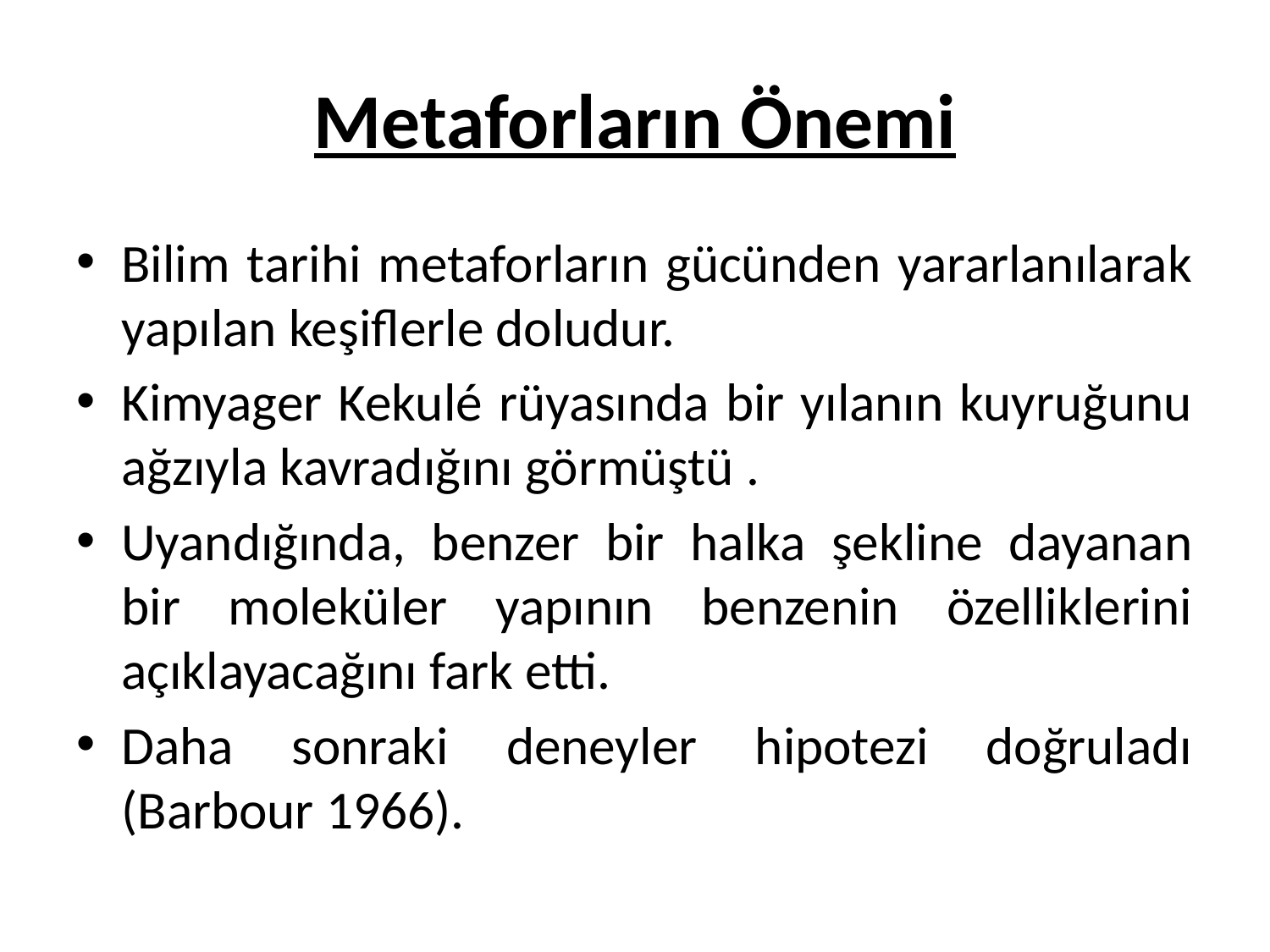

# Metaforların Önemi
Bilim tarihi metaforların gücünden yararlanılarak yapılan keşiflerle doludur.
Kimyager Kekulé rüyasında bir yılanın kuyruğunu ağzıyla kavradığını görmüştü .
Uyandığında, benzer bir halka şekline dayanan bir moleküler yapının benzenin özelliklerini açıklayacağını fark etti.
Daha sonraki deneyler hipotezi doğruladı (Barbour 1966).